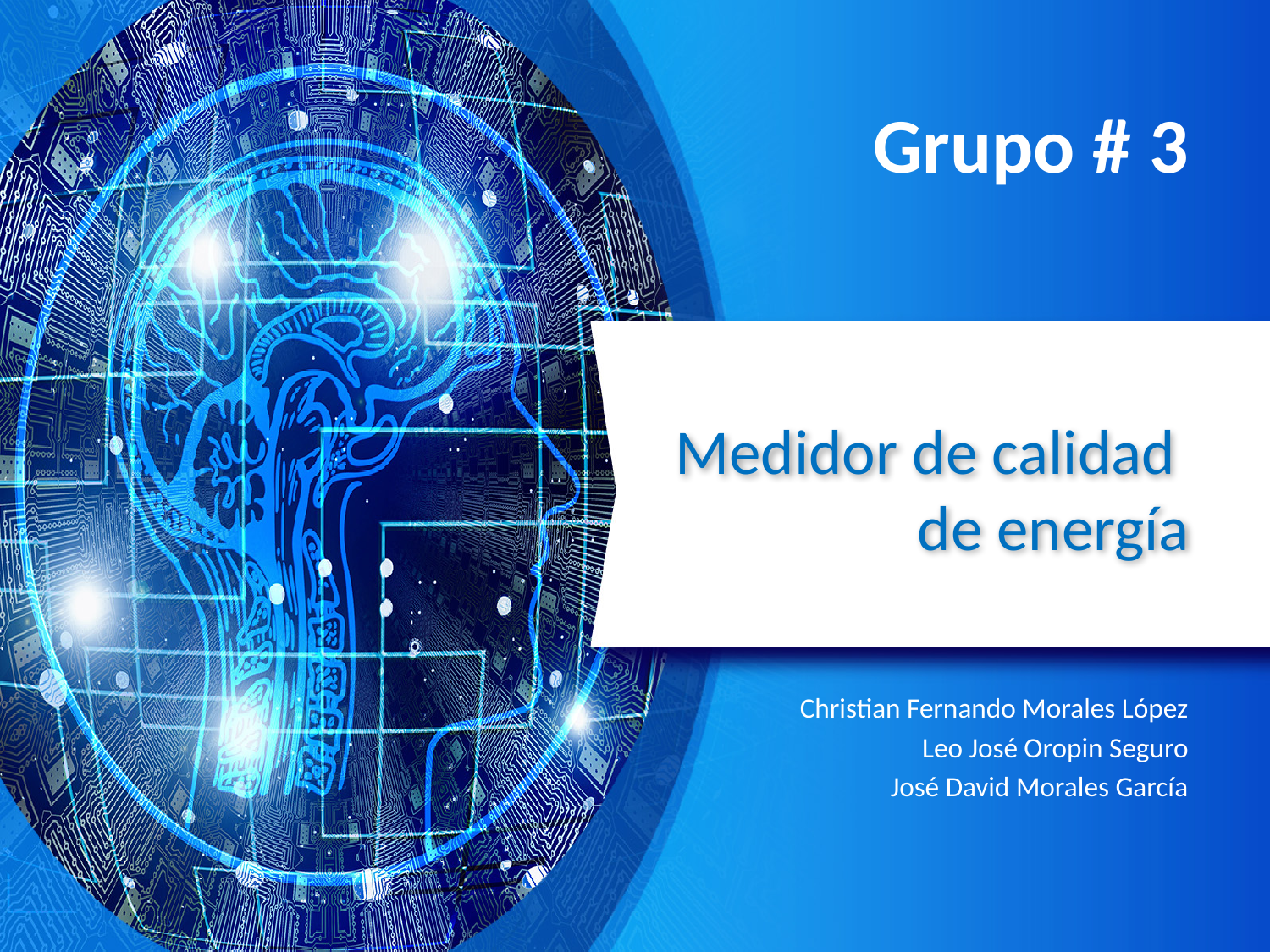

Grupo # 3
# Medidor de calidad de energía
Christian Fernando Morales López
Leo José Oropin Seguro
José David Morales García